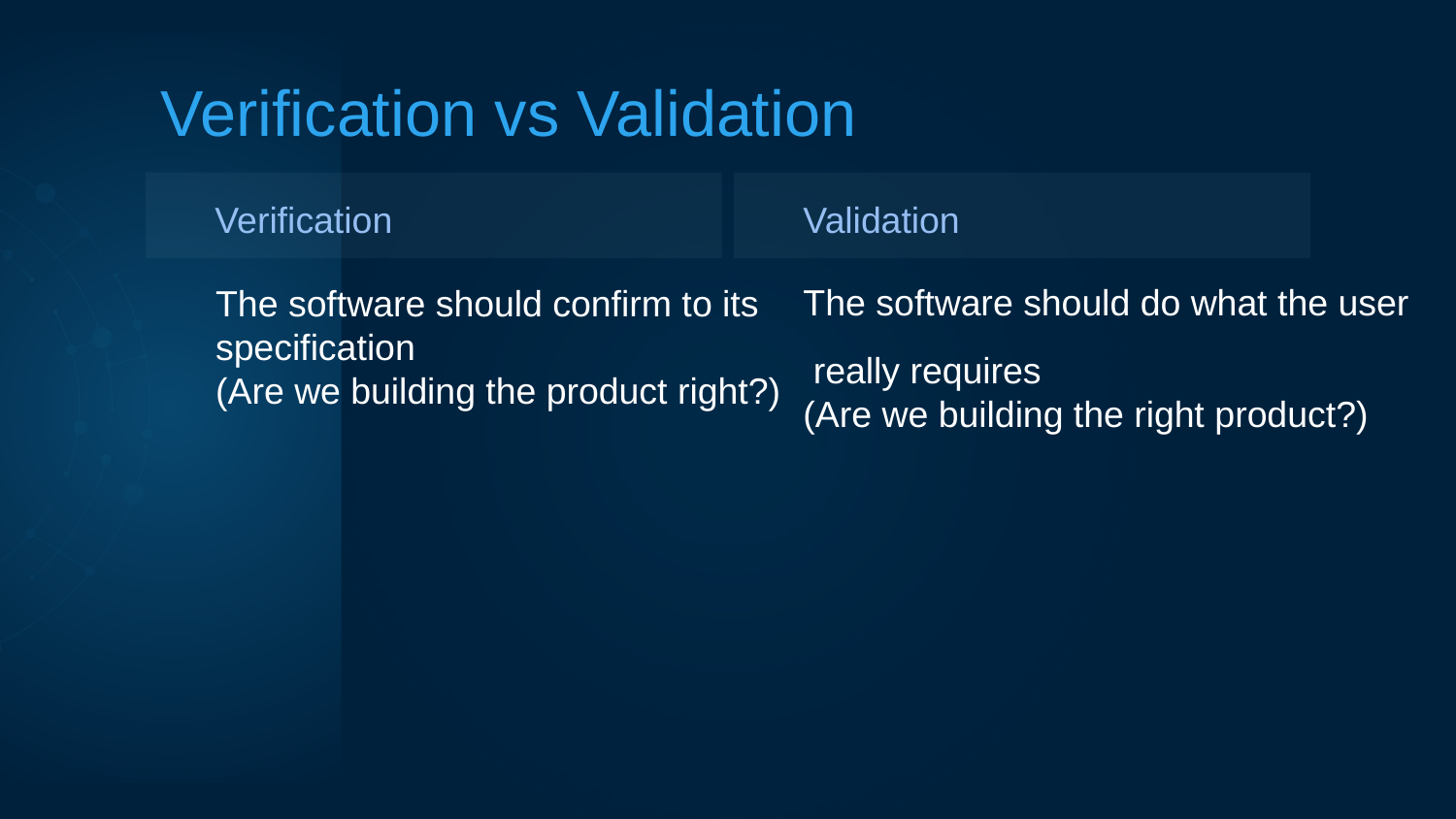

# Verification vs Validation
Verification
Validation
The software should do what the user
 really requires
(Are we building the right product?)
The software should confirm to its specification
(Are we building the product right?)